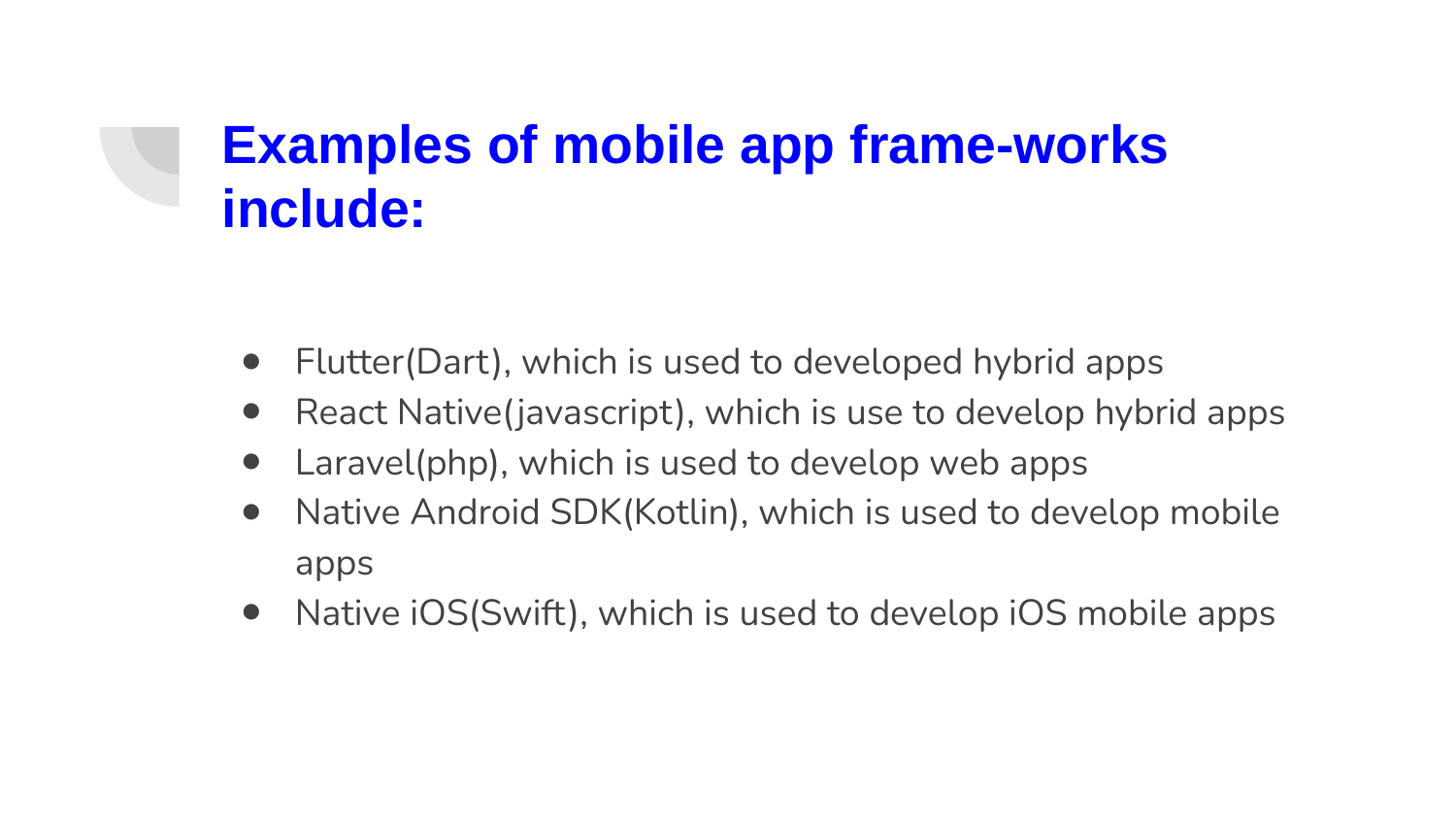

# Examples of mobile app frame-works include:
Flutter(Dart), which is used to developed hybrid apps
React Native(javascript), which is use to develop hybrid apps
Laravel(php), which is used to develop web apps
Native Android SDK(Kotlin), which is used to develop mobile apps
Native iOS(Swift), which is used to develop iOS mobile apps